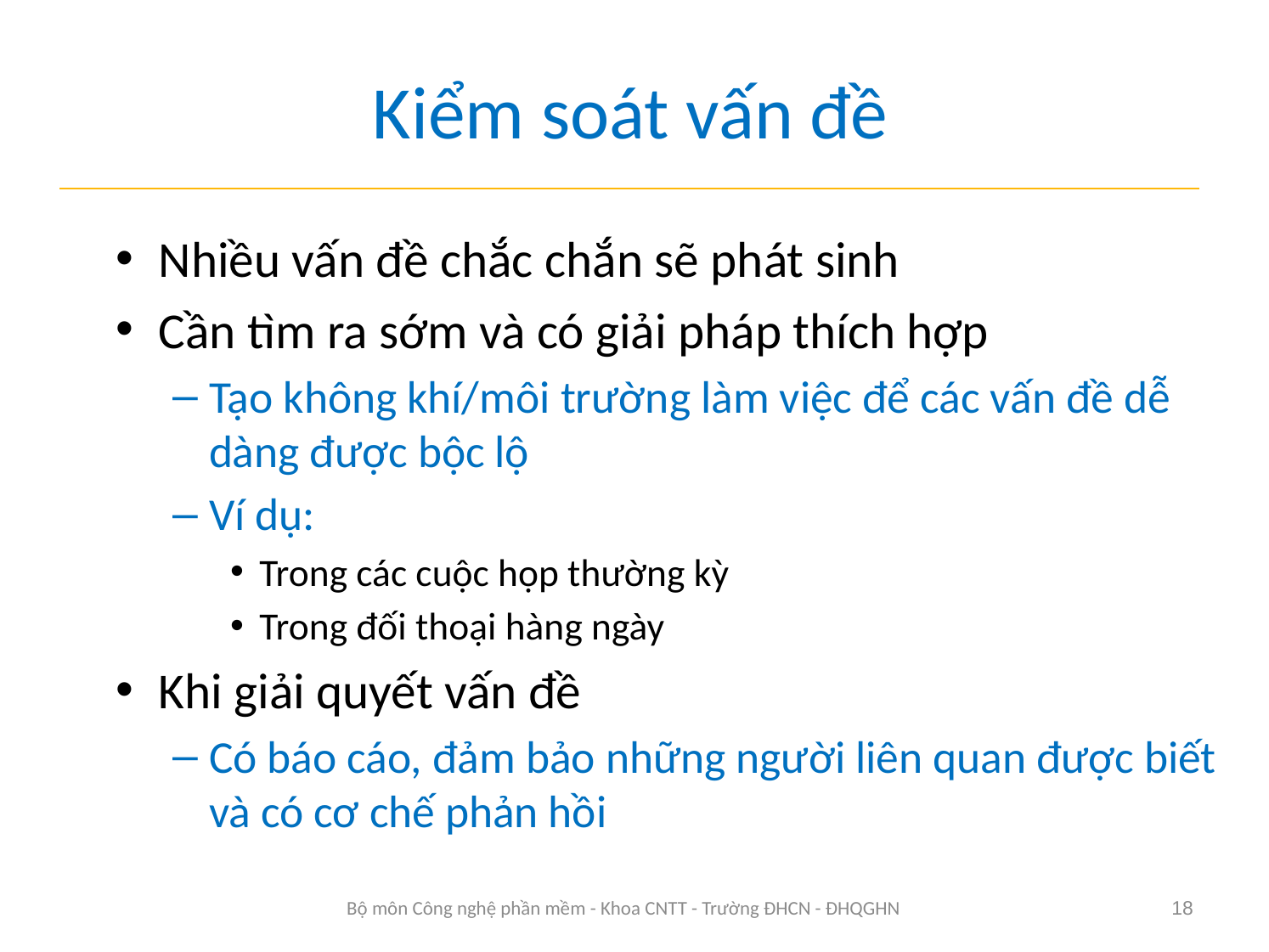

# Kiểm soát vấn đề
Nhiều vấn đề chắc chắn sẽ phát sinh
Cần tìm ra sớm và có giải pháp thích hợp
Tạo không khí/môi trường làm việc để các vấn đề dễ dàng được bộc lộ
Ví dụ:
Trong các cuộc họp thường kỳ
Trong đối thoại hàng ngày
Khi giải quyết vấn đề
Có báo cáo, đảm bảo những người liên quan được biết và có cơ chế phản hồi
Bộ môn Công nghệ phần mềm - Khoa CNTT - Trường ĐHCN - ĐHQGHN
18